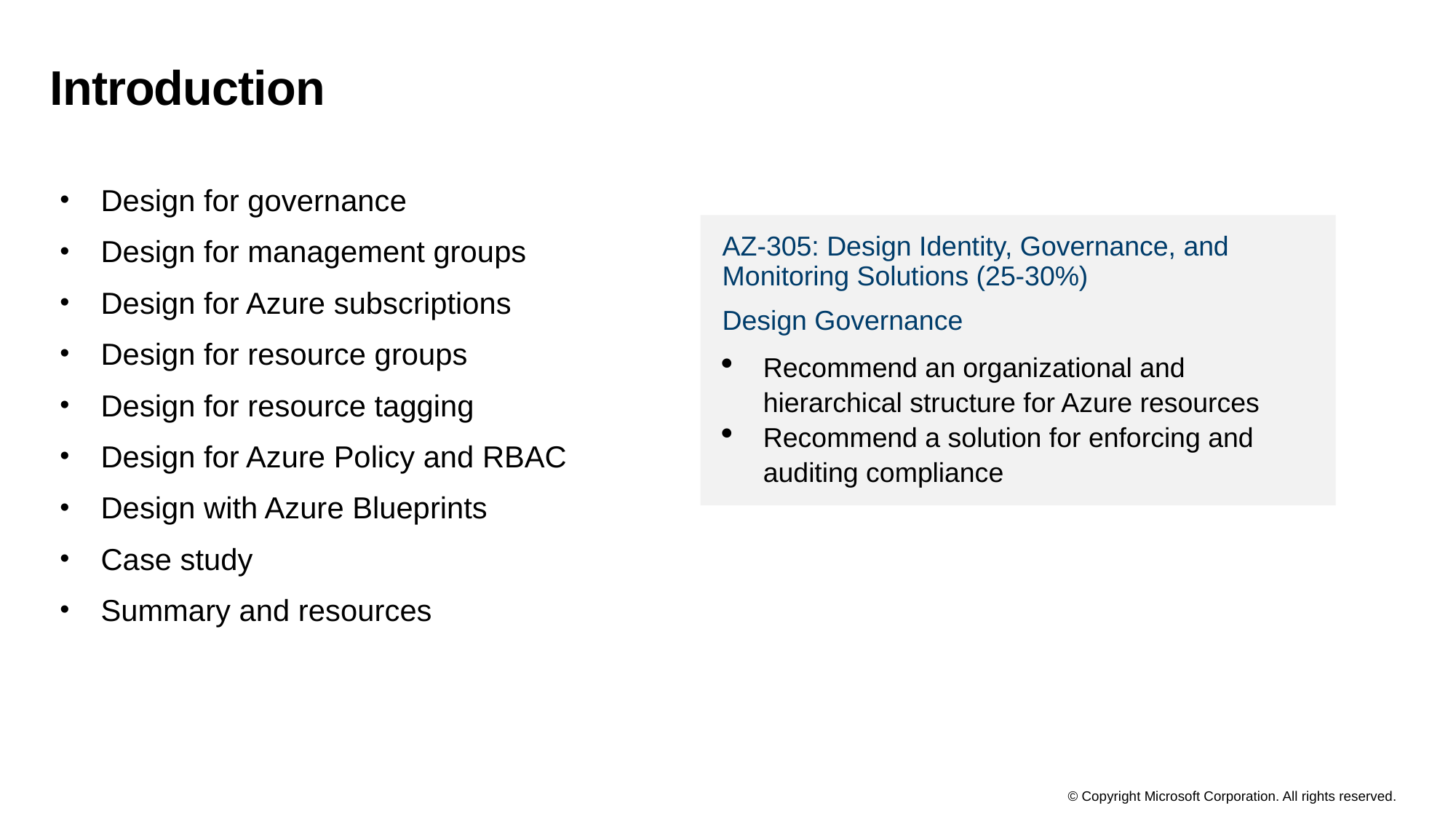

# Introduction
Design for governance
Design for management groups
Design for Azure subscriptions
Design for resource groups
Design for resource tagging
Design for Azure Policy and RBAC
Design with Azure Blueprints
Case study
Summary and resources
AZ-305: Design Identity, Governance, and Monitoring Solutions (25-30%)
Design Governance
Recommend an organizational and hierarchical structure for Azure resources
Recommend a solution for enforcing and auditing compliance